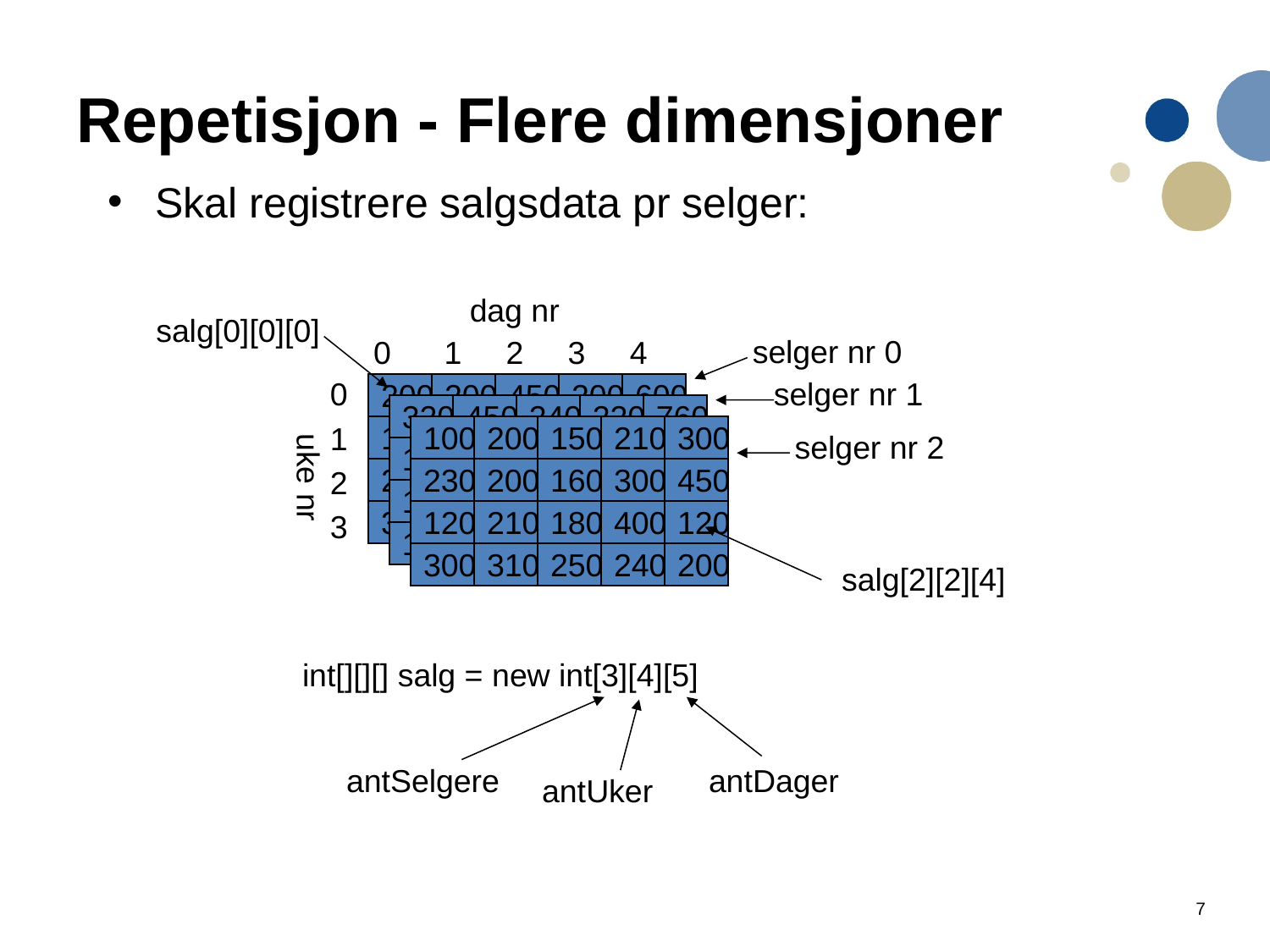

# Repetisjon - Flere dimensjoner
Skal registrere salgsdata pr selger:
dag nr
salg[0][0][0]
selger nr 0
 0      1     2     3     4

0
selger nr 1
200
200
450
200
600
320
450
240
220
760

1
180
100
200
200
160
150
300
210
450
300
uke nr
selger nr 2
140
200
160
300
450

2
210
230
210
200
180
160
400
300
120
450
150
210
180
400
120
3
310
120
310
210
250
180
240
400
200
120
110
310
250
240
200

300
310
250
240
200
salg[2][2][4]
int[][][] salg = new int[3][4][5]

antSelgere
antDager
antUker